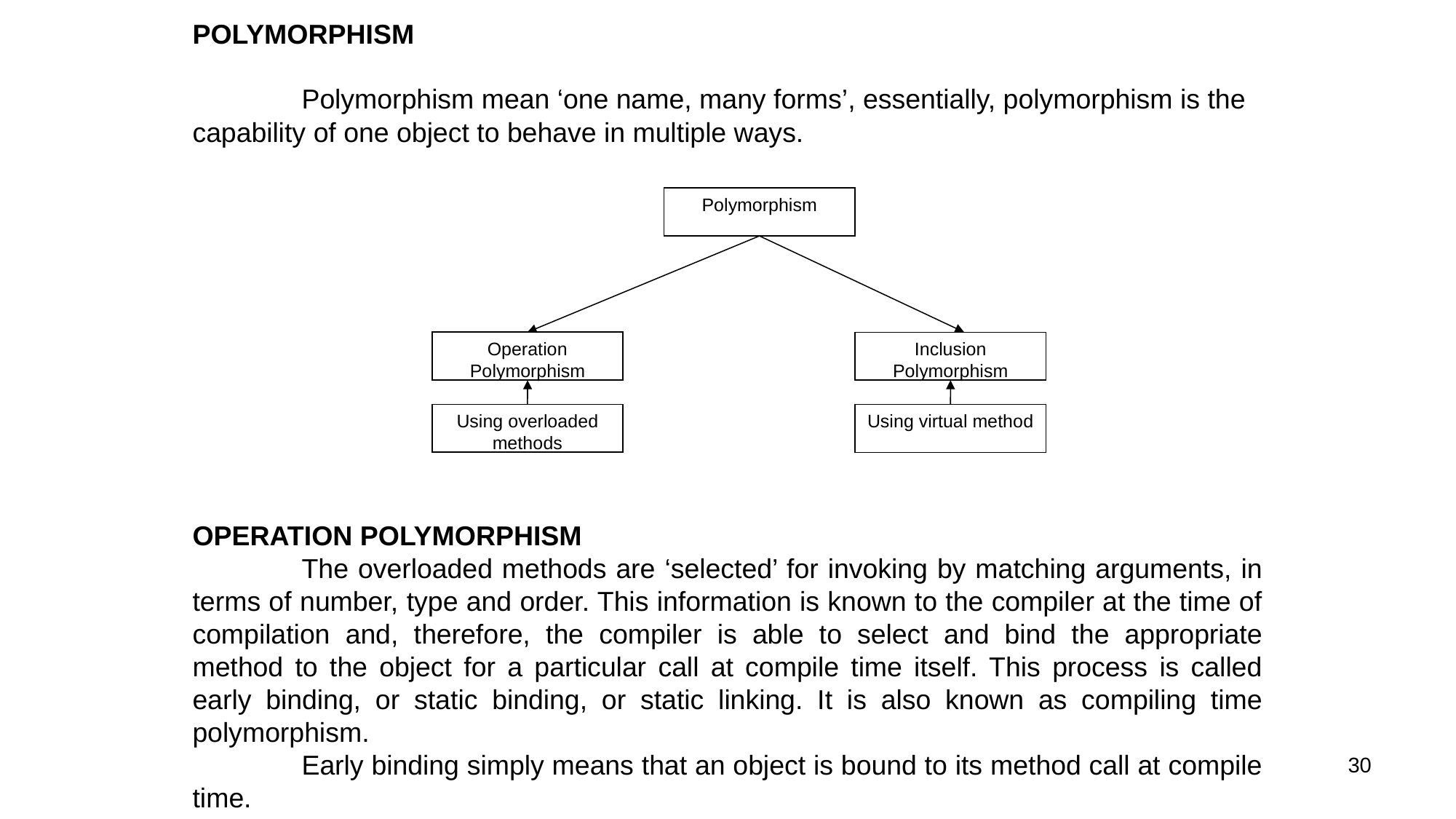

POLYMORPHISM

	Polymorphism mean ‘one name, many forms’, essentially, polymorphism is the capability of one object to behave in multiple ways.

Polymorphism

Operation Polymorphism
Inclusion Polymorphism

Using overloaded methods
Using virtual method
OPERATION POLYMORPHISM
	The overloaded methods are ‘selected’ for invoking by matching arguments, in terms of number, type and order. This information is known to the compiler at the time of compilation and, therefore, the compiler is able to select and bind the appropriate method to the object for a particular call at compile time itself. This process is called early binding, or static binding, or static linking. It is also known as compiling time polymorphism.
	Early binding simply means that an object is bound to its method call at compile time.
30